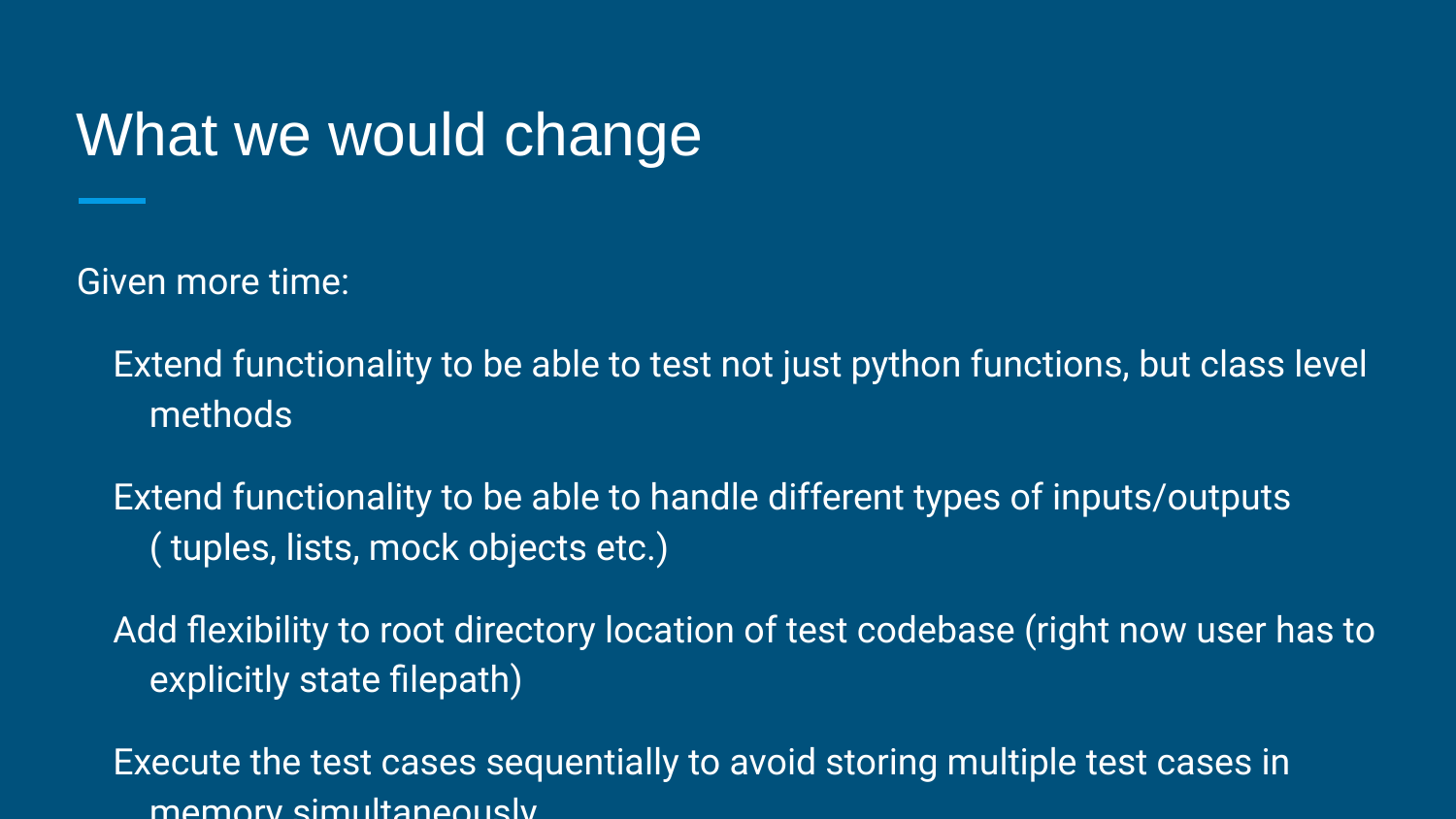

# What we would change
Given more time:
Extend functionality to be able to test not just python functions, but class level methods
Extend functionality to be able to handle different types of inputs/outputs ( tuples, lists, mock objects etc.)
Add flexibility to root directory location of test codebase (right now user has to explicitly state filepath)
Execute the test cases sequentially to avoid storing multiple test cases in memory simultaneously